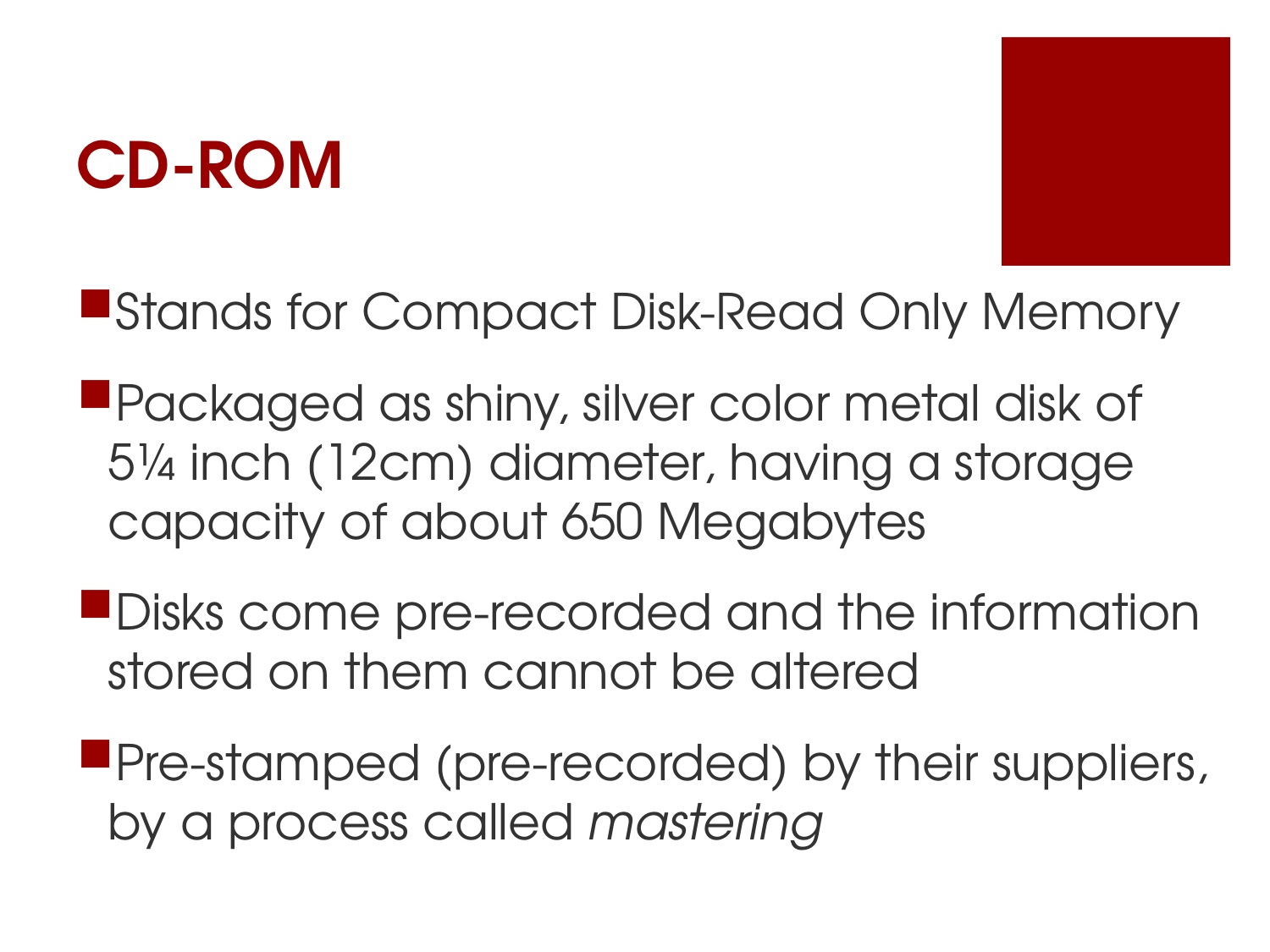

# CD-ROM
Stands for Compact Disk-Read Only Memory
Packaged as shiny, silver color metal disk of 5¼ inch (12cm) diameter, having a storage capacity of about 650 Megabytes
Disks come pre-recorded and the information stored on them cannot be altered
Pre-stamped (pre-recorded) by their suppliers, by a process called mastering